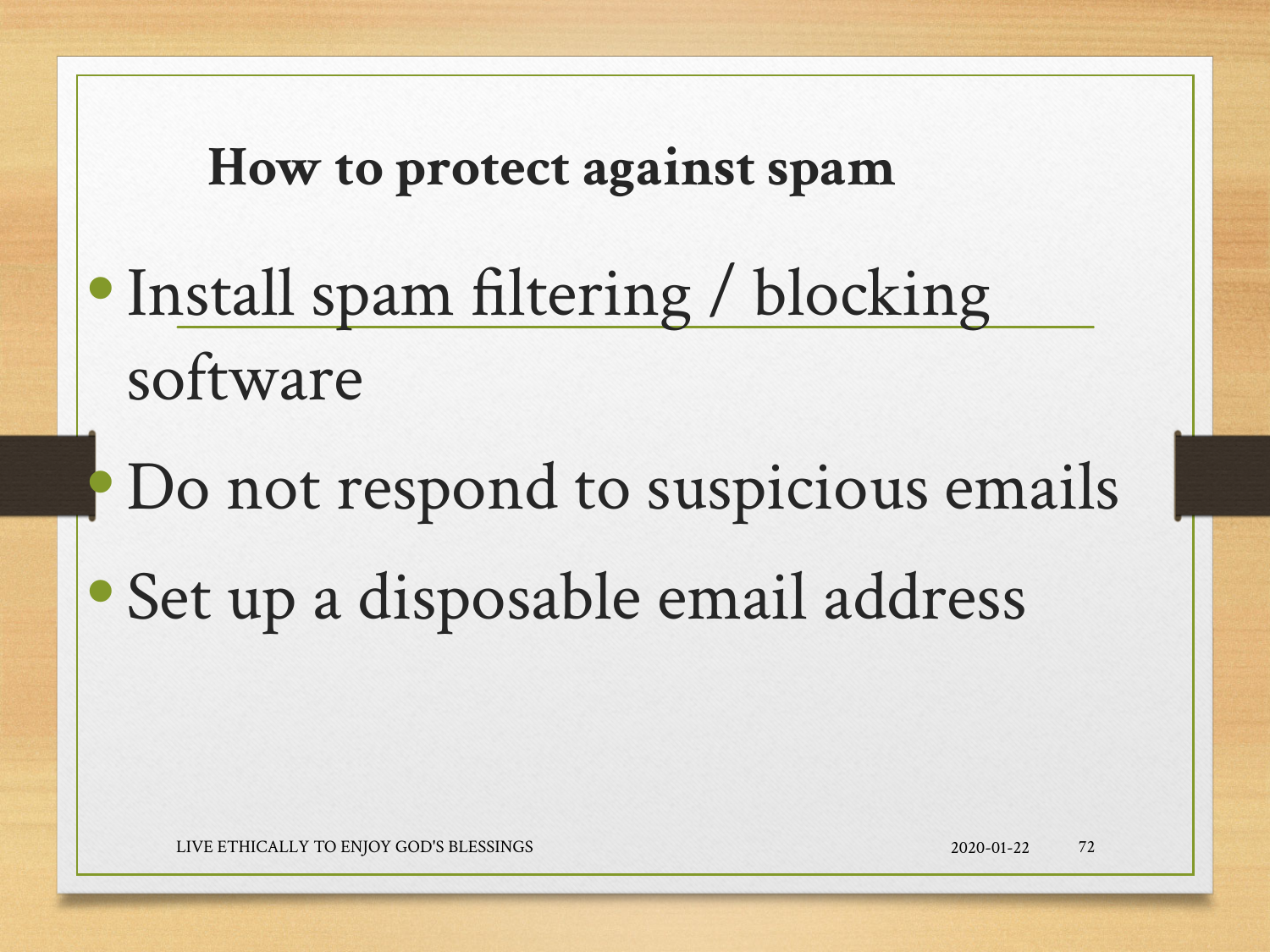

# How to protect against spam
Install spam filtering / blocking software
Do not respond to suspicious emails
Set up a disposable email address
LIVE ETHICALLY TO ENJOY GOD'S BLESSINGS
2020-01-22
72